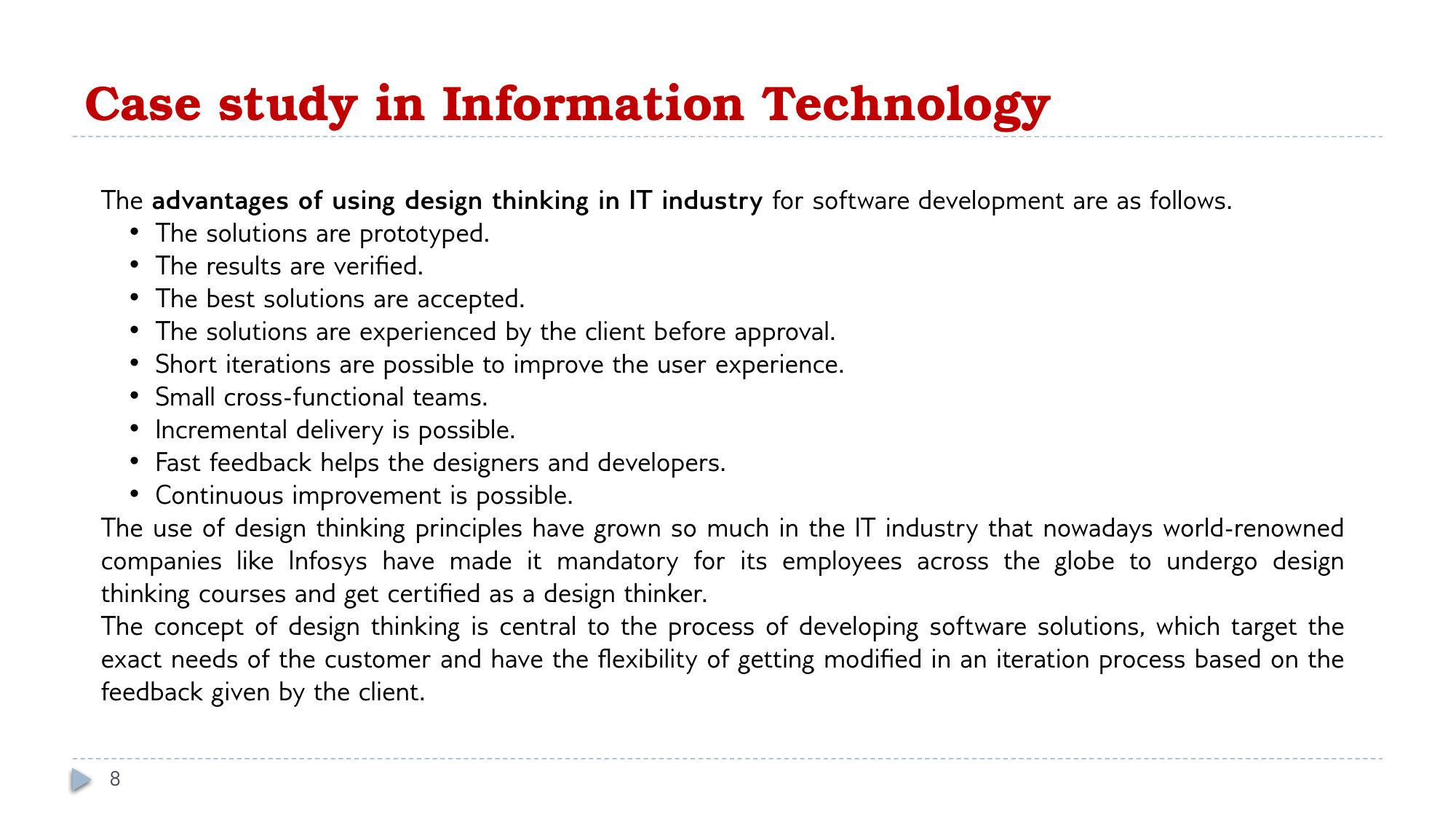

# Case study in Information Technology
The advantages of using design thinking in IT industry for software development are as follows.
The solutions are prototyped.
The results are verified.
The best solutions are accepted.
The solutions are experienced by the client before approval.
Short iterations are possible to improve the user experience.
Small cross-functional teams.
Incremental delivery is possible.
Fast feedback helps the designers and developers.
Continuous improvement is possible.
The use of design thinking principles have grown so much in the IT industry that nowadays world-renowned companies like Infosys have made it mandatory for its employees across the globe to undergo design thinking courses and get certified as a design thinker.
The concept of design thinking is central to the process of developing software solutions, which target the exact needs of the customer and have the flexibility of getting modified in an iteration process based on the feedback given by the client.

8